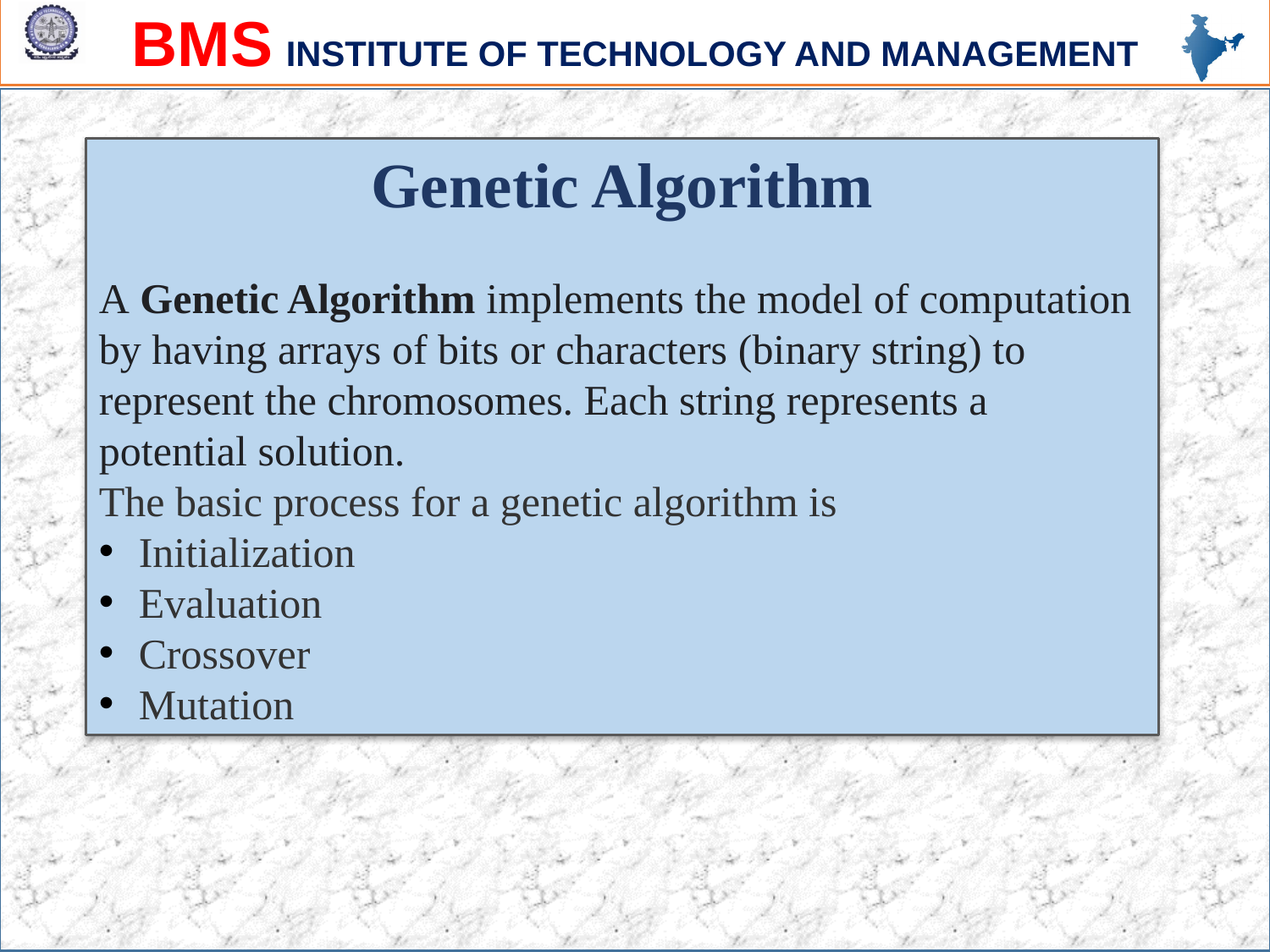

Genetic Algorithm

A Genetic Algorithm implements the model of computation by having arrays of bits or characters (binary string) to represent the chromosomes. Each string represents a potential solution.
The basic process for a genetic algorithm is
Initialization
Evaluation
Crossover
Mutation